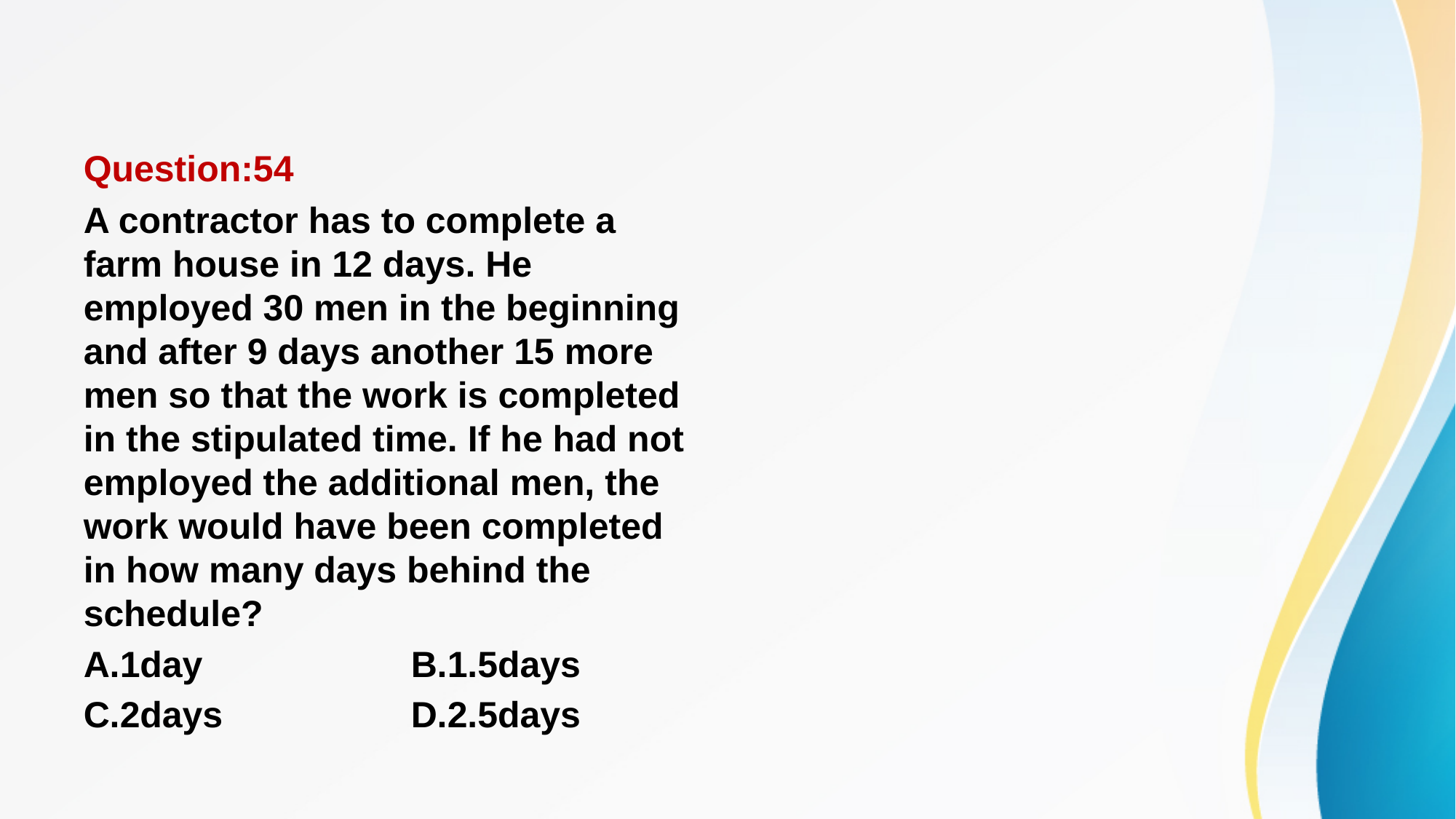

#
Question:54
A contractor has to complete a farm house in 12 days. He employed 30 men in the beginning and after 9 days another 15 more men so that the work is completed in the stipulated time. If he had not employed the additional men, the work would have been completed in how many days behind the schedule?
A.1day		B.1.5days
C.2days		D.2.5days